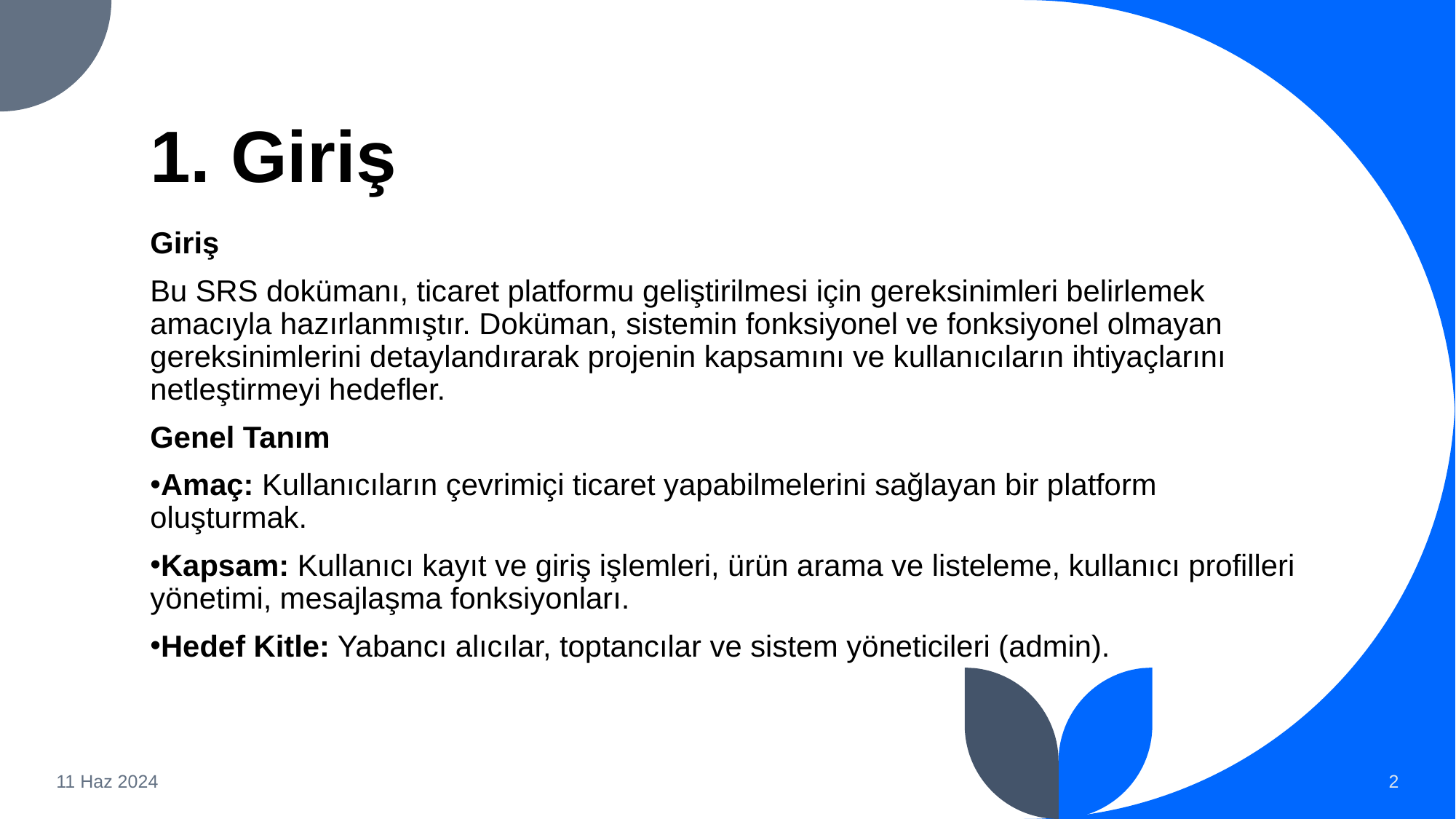

# 1. Giriş
Giriş
Bu SRS dokümanı, ticaret platformu geliştirilmesi için gereksinimleri belirlemek amacıyla hazırlanmıştır. Doküman, sistemin fonksiyonel ve fonksiyonel olmayan gereksinimlerini detaylandırarak projenin kapsamını ve kullanıcıların ihtiyaçlarını netleştirmeyi hedefler.
Genel Tanım
Amaç: Kullanıcıların çevrimiçi ticaret yapabilmelerini sağlayan bir platform oluşturmak.
Kapsam: Kullanıcı kayıt ve giriş işlemleri, ürün arama ve listeleme, kullanıcı profilleri yönetimi, mesajlaşma fonksiyonları.
Hedef Kitle: Yabancı alıcılar, toptancılar ve sistem yöneticileri (admin).

11 Haz 2024
2